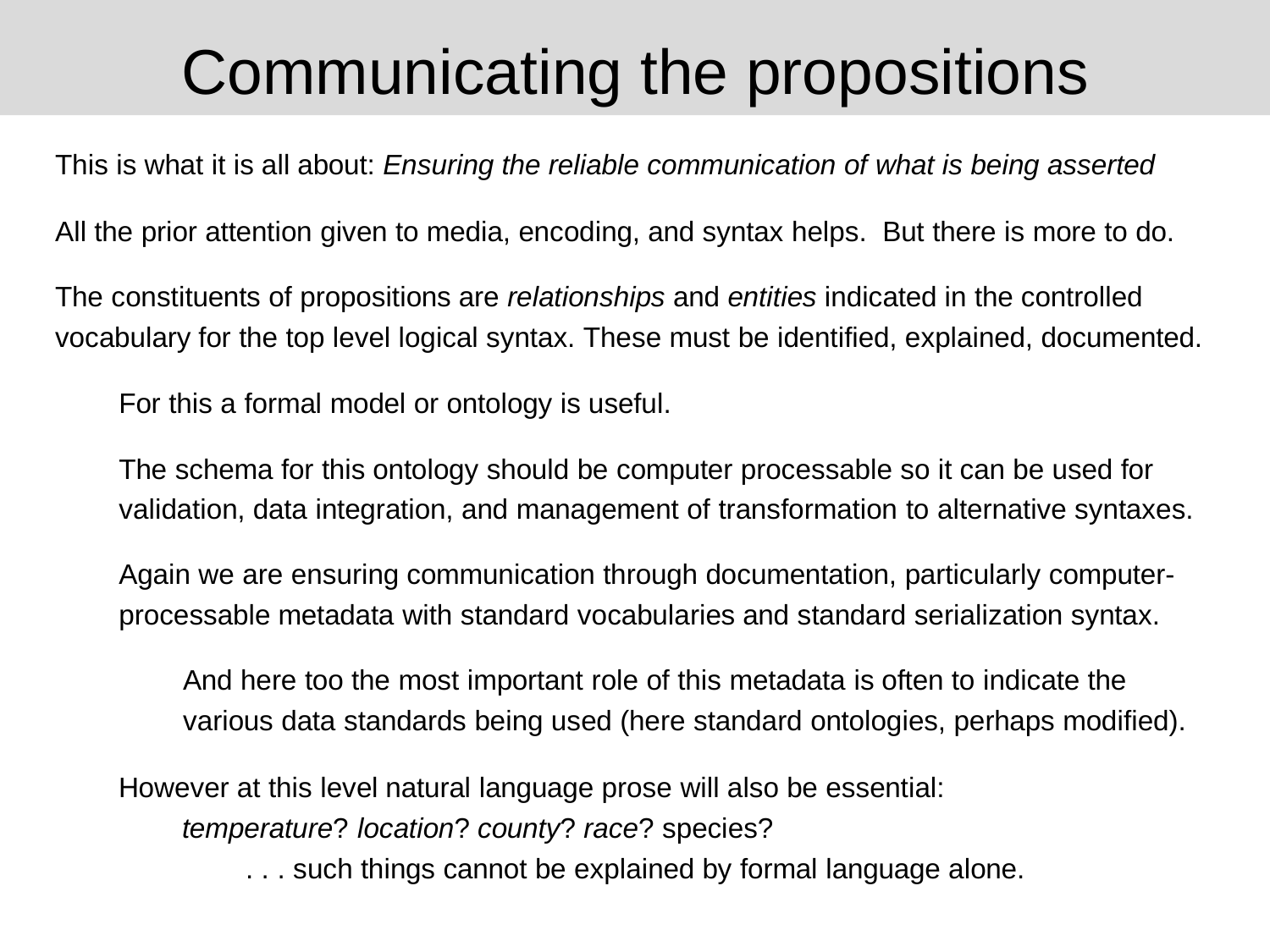

# Communicating the propositions
This is what it is all about: Ensuring the reliable communication of what is being asserted

All the prior attention given to media, encoding, and syntax helps.  But there is more to do.
The constituents of propositions are relationships and entities indicated in the controlled vocabulary for the top level logical syntax. These must be identified, explained, documented.

For this a formal model or ontology is useful.
The schema for this ontology should be computer processable so it can be used for validation, data integration, and management of transformation to alternative syntaxes.
Again we are ensuring communication through documentation, particularly computer- processable metadata with standard vocabularies and standard serialization syntax.
And here too the most important role of this metadata is often to indicate the various data standards being used (here standard ontologies, perhaps modified).

However at this level natural language prose will also be essential:
temperature? location? county? race? species?
. . . such things cannot be explained by formal language alone.